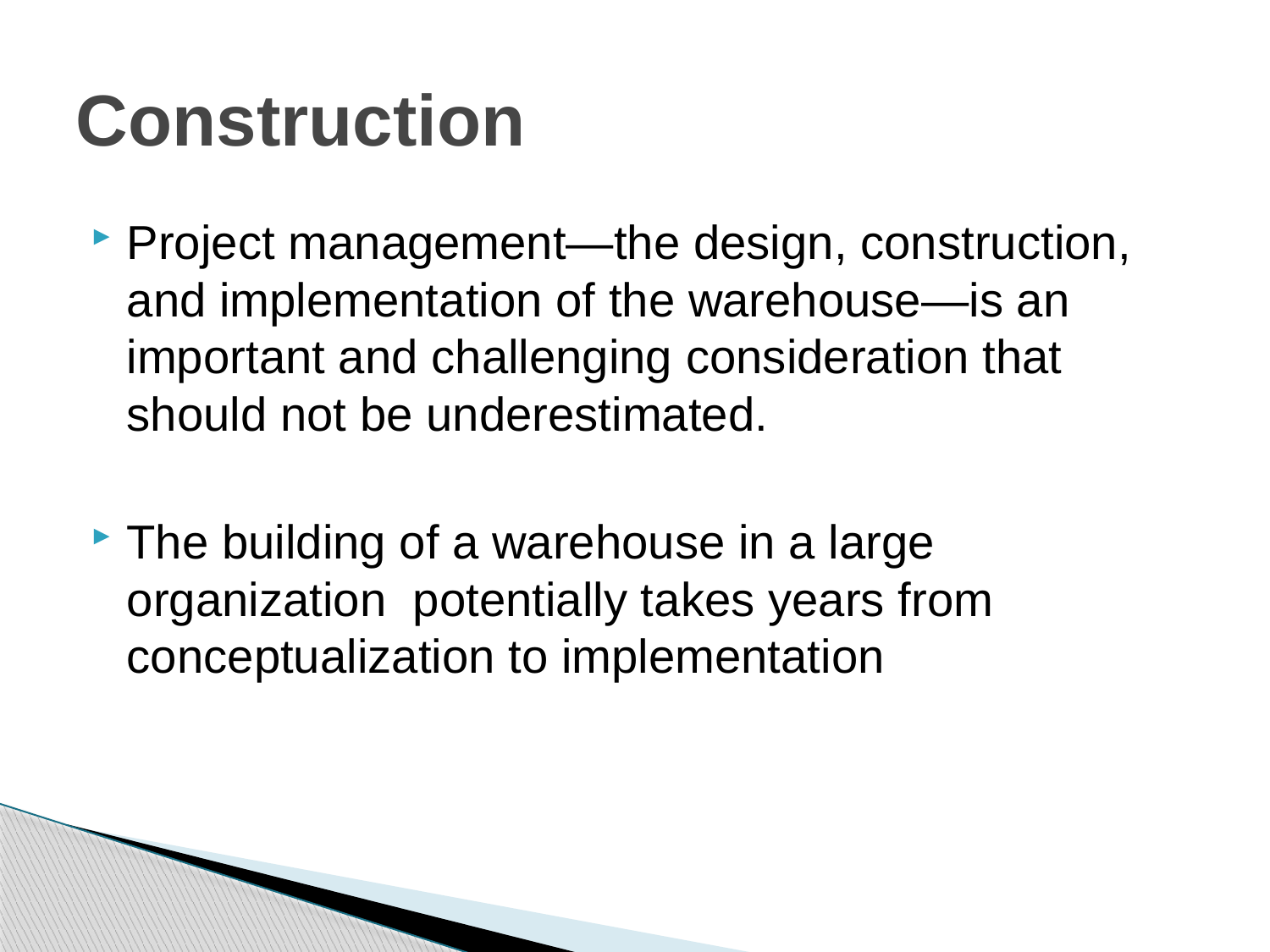

# Construction
Project management—the design, construction, and implementation of the warehouse—is an important and challenging consideration that should not be underestimated.

The building of a warehouse in a large organization  potentially takes years from conceptualization to implementation